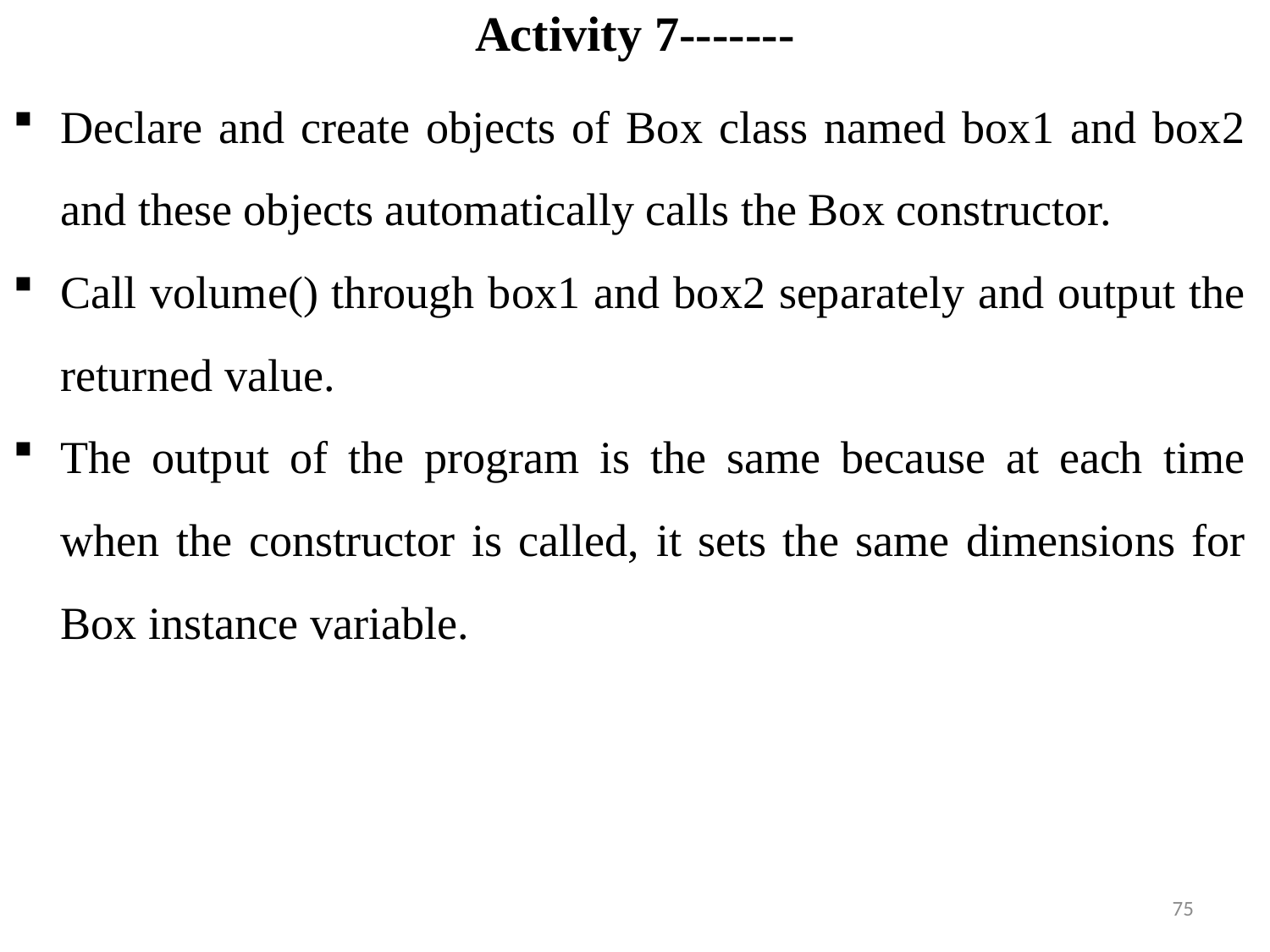

# Activity 7-------
Declare and create objects of Box class named box1 and box2 and these objects automatically calls the Box constructor.
Call volume() through box1 and box2 separately and output the returned value.
The output of the program is the same because at each time when the constructor is called, it sets the same dimensions for Box instance variable.

75